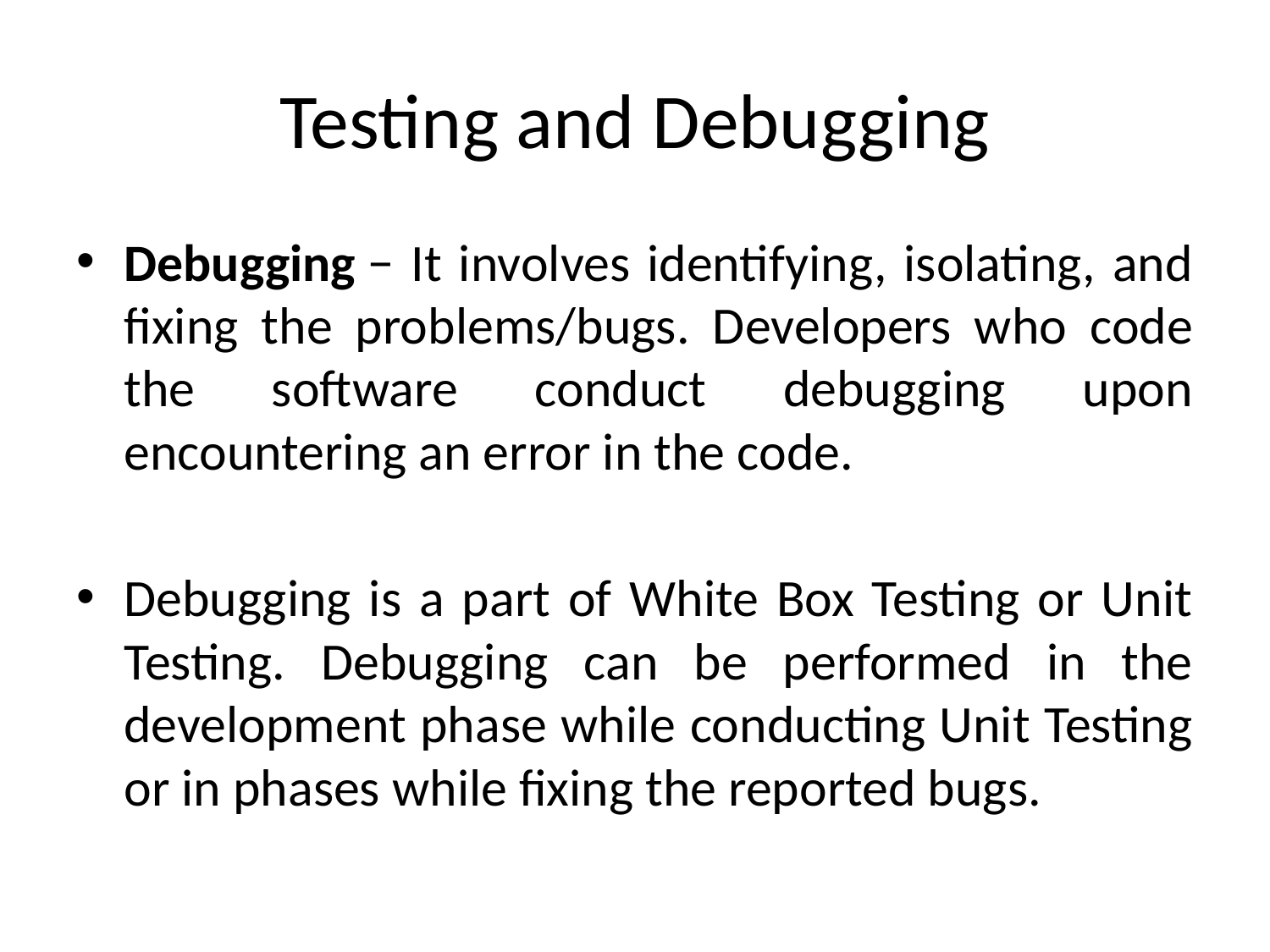

# Testing and Debugging
Debugging − It involves identifying, isolating, and fixing the problems/bugs. Developers who code the software conduct debugging upon encountering an error in the code.

Debugging is a part of White Box Testing or Unit Testing. Debugging can be performed in the development phase while conducting Unit Testing or in phases while fixing the reported bugs.